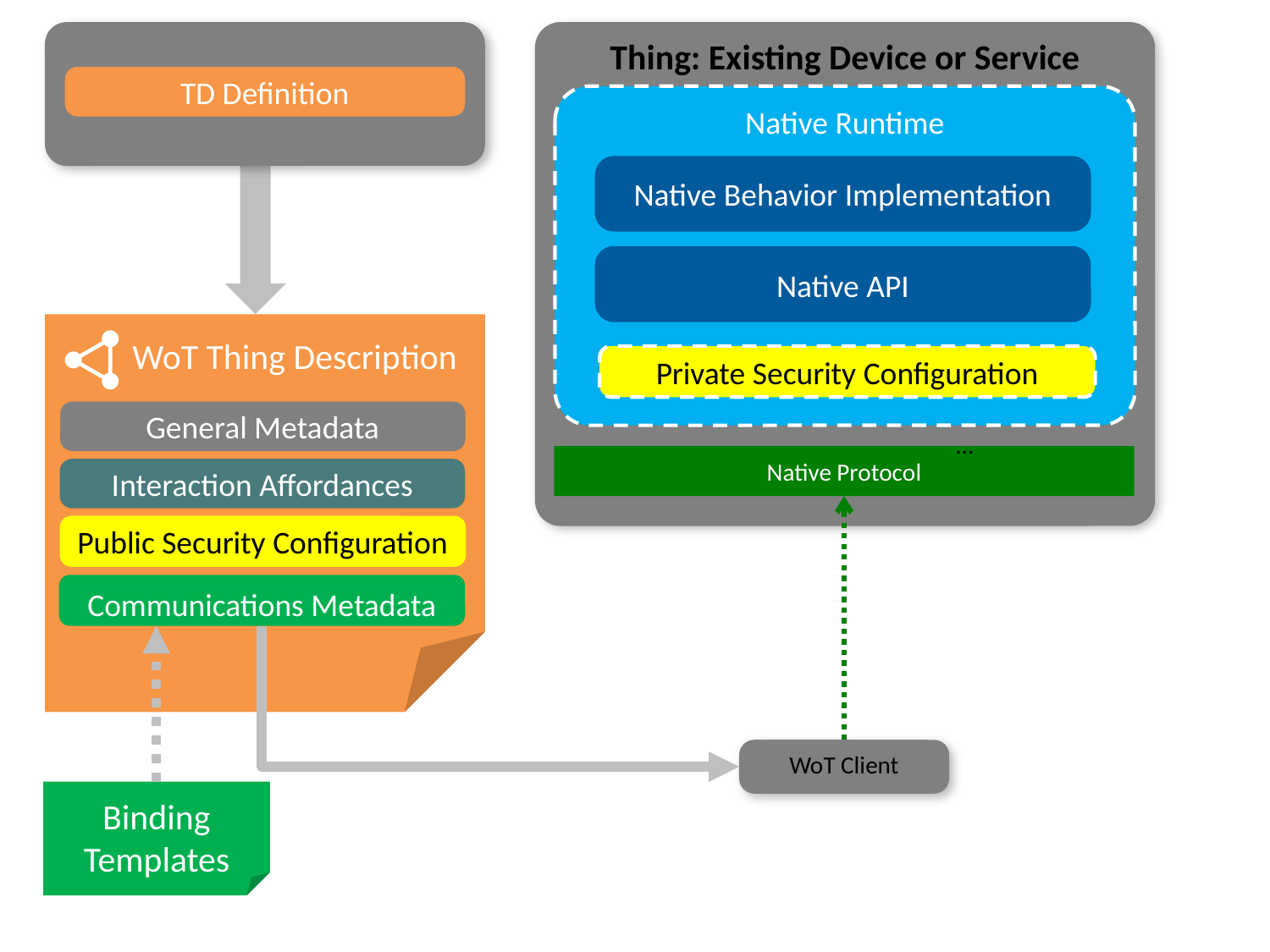

Thing: Existing Device or Service
TD Definition
Native Runtime
Native Behavior Implementation

Native API
WoT Thing Description

Private Security Configuration
General Metadata
…
Native Protocol
Interaction Affordances
Public Security Configuration
Communications Metadata
WoT Client
Binding
Templates